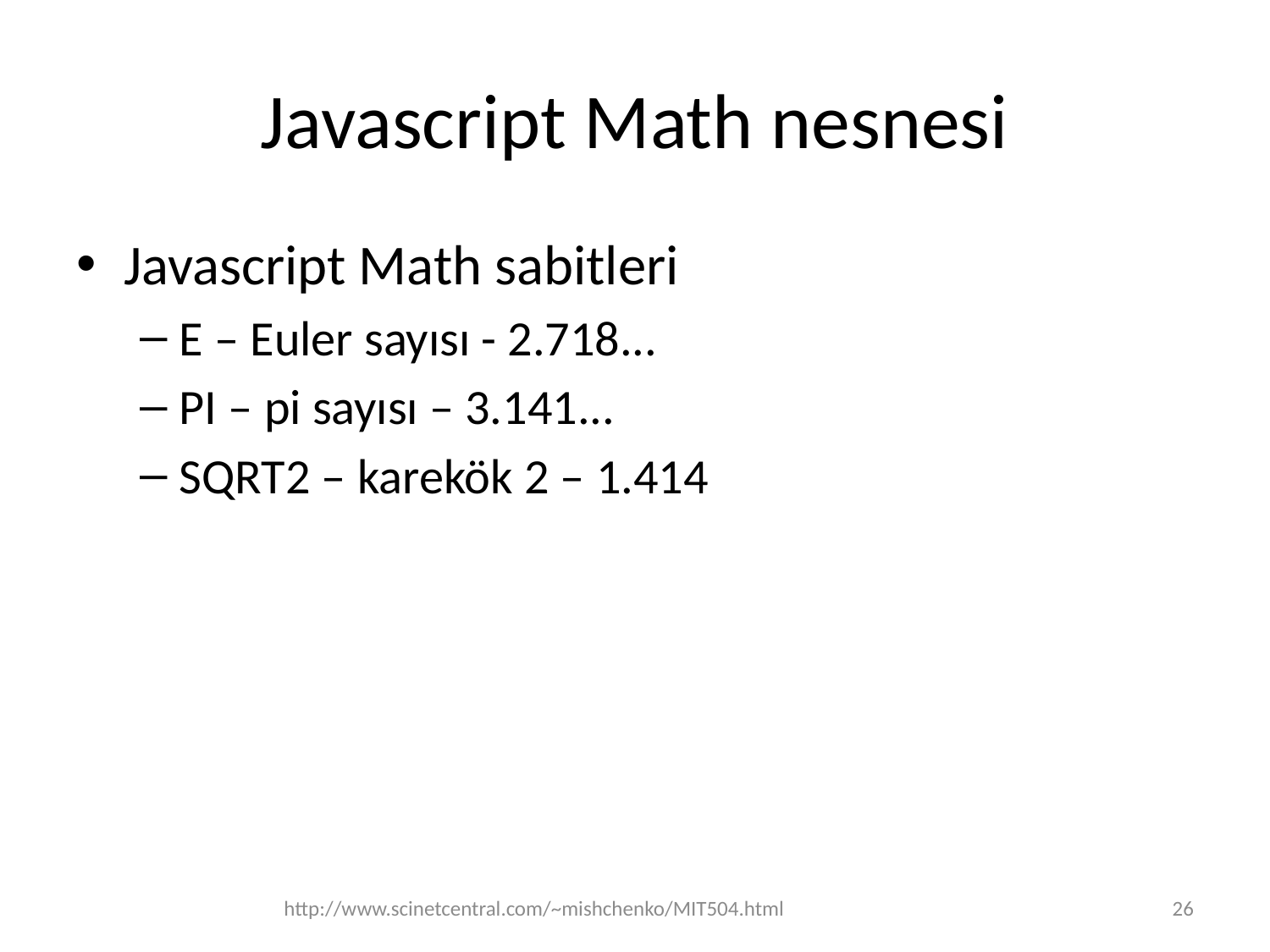

# Javascript Math nesnesi
Javascript Math sabitleri
E – Euler sayısı - 2.718...
PI – pi sayısı – 3.141...
SQRT2 – karekök 2 – 1.414

http://www.scinetcentral.com/~mishchenko/MIT504.html
26